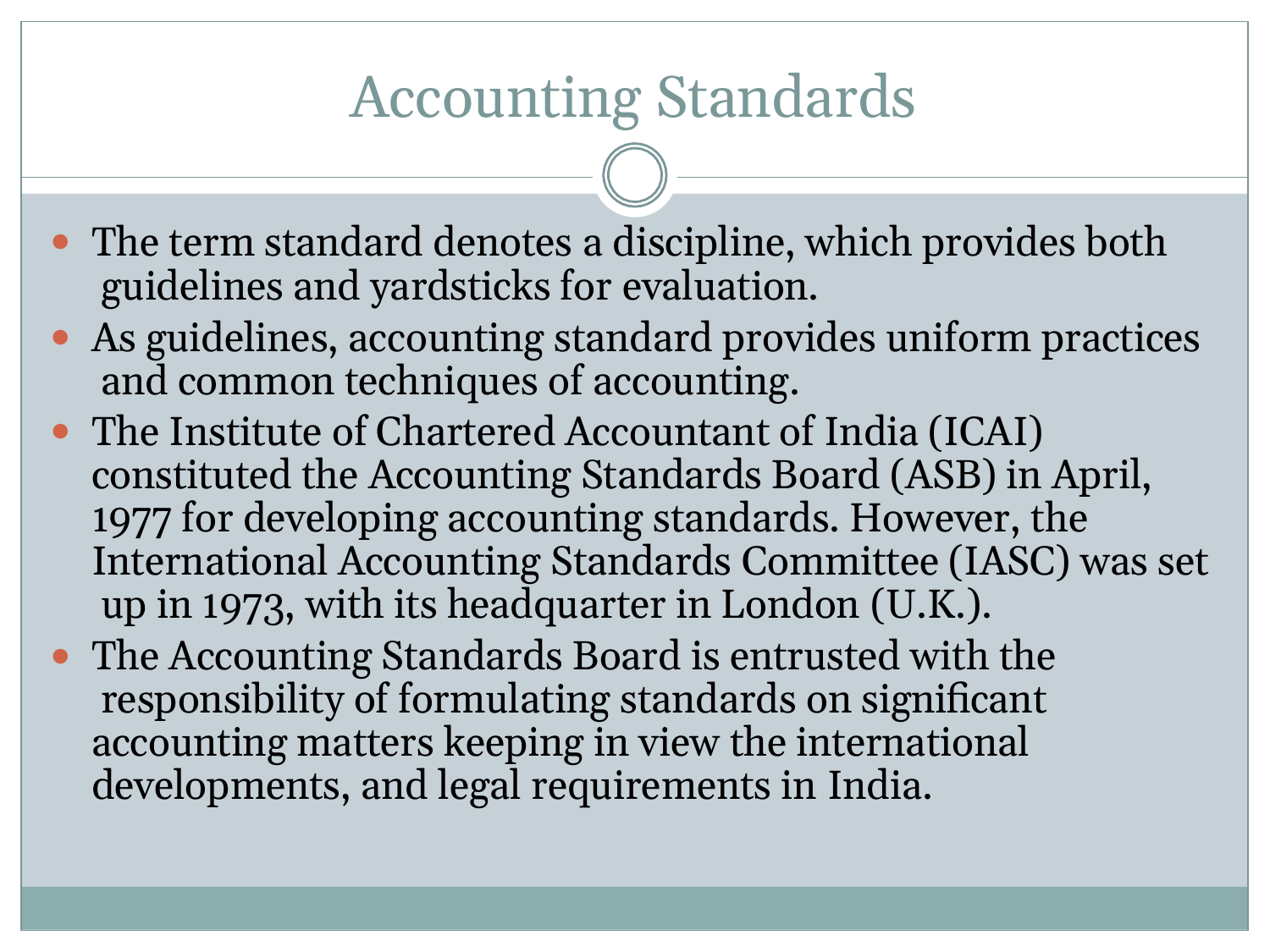

# Accounting Standards
The term standard denotes a discipline, which provides both  guidelines and yardsticks for evaluation.
As guidelines, accounting standard provides uniform practices  and common techniques of accounting.
The Institute of Chartered Accountant of India (ICAI)  constituted the Accounting Standards Board (ASB) in April,  1977 for developing accounting standards. However, the  International Accounting Standards Committee (IASC) was set  up in 1973, with its headquarter in London (U.K.).
The Accounting Standards Board is entrusted with the  responsibility of formulating standards on significant  accounting matters keeping in view the international  developments, and legal requirements in India.